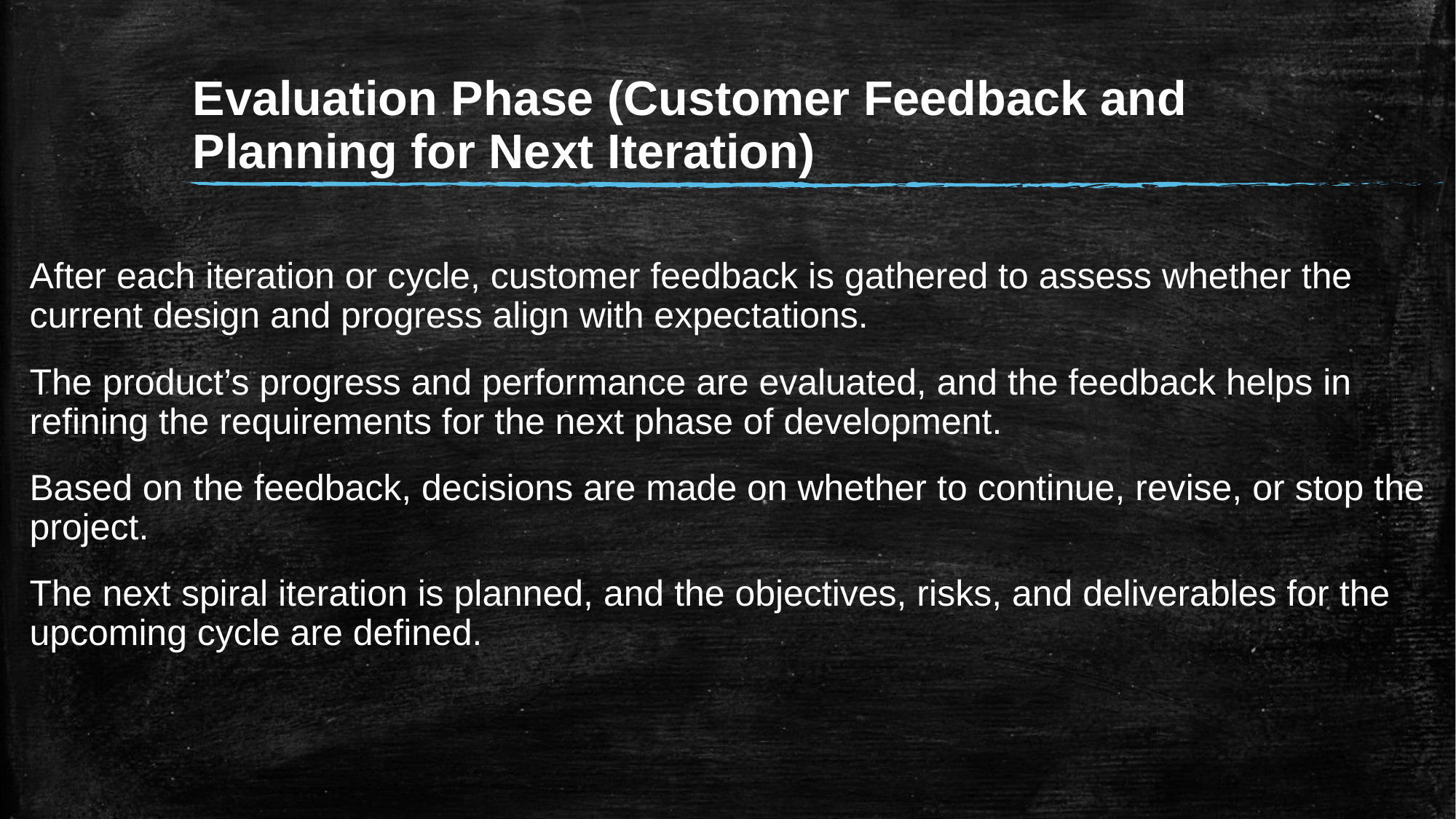

# Evaluation Phase (Customer Feedback and Planning for Next Iteration)

After each iteration or cycle, customer feedback is gathered to assess whether the current design and progress align with expectations.
The product’s progress and performance are evaluated, and the feedback helps in refining the requirements for the next phase of development.
Based on the feedback, decisions are made on whether to continue, revise, or stop the project.
The next spiral iteration is planned, and the objectives, risks, and deliverables for the upcoming cycle are defined.